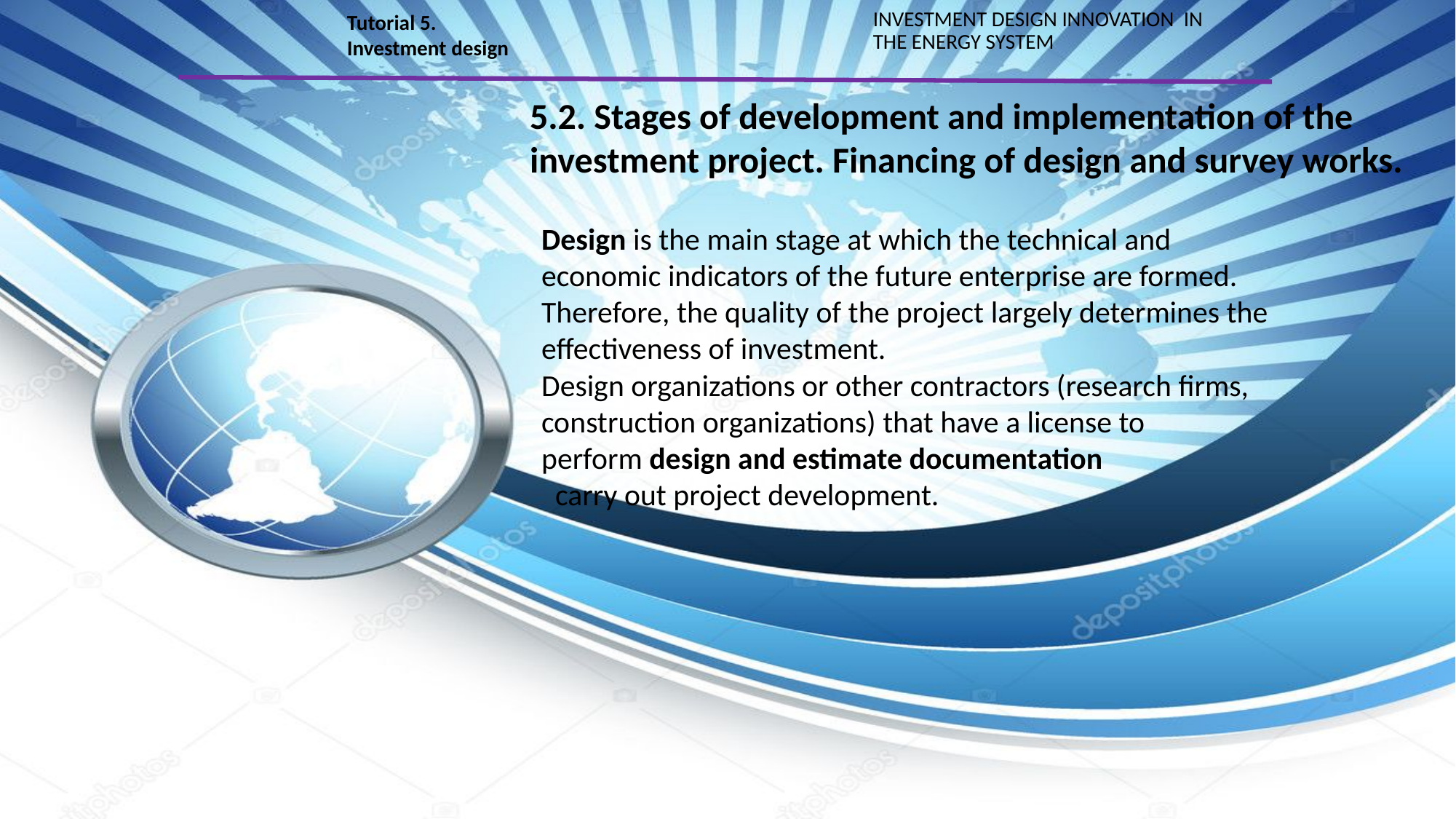

Tutorial 5.
Investment design
INVESTMENT DESIGN INNOVATION  IN
THE ENERGY SYSTEM
5.2. Stages of development and implementation of the investment project. Financing of design and survey works.
Design is the main stage at which the technical and economic indicators of the future enterprise are formed. Therefore, the quality of the project largely determines the effectiveness of investment.
Design organizations or other contractors (research firms, construction organizations) that have a license to                   perform design and estimate documentation                           carry out project development.